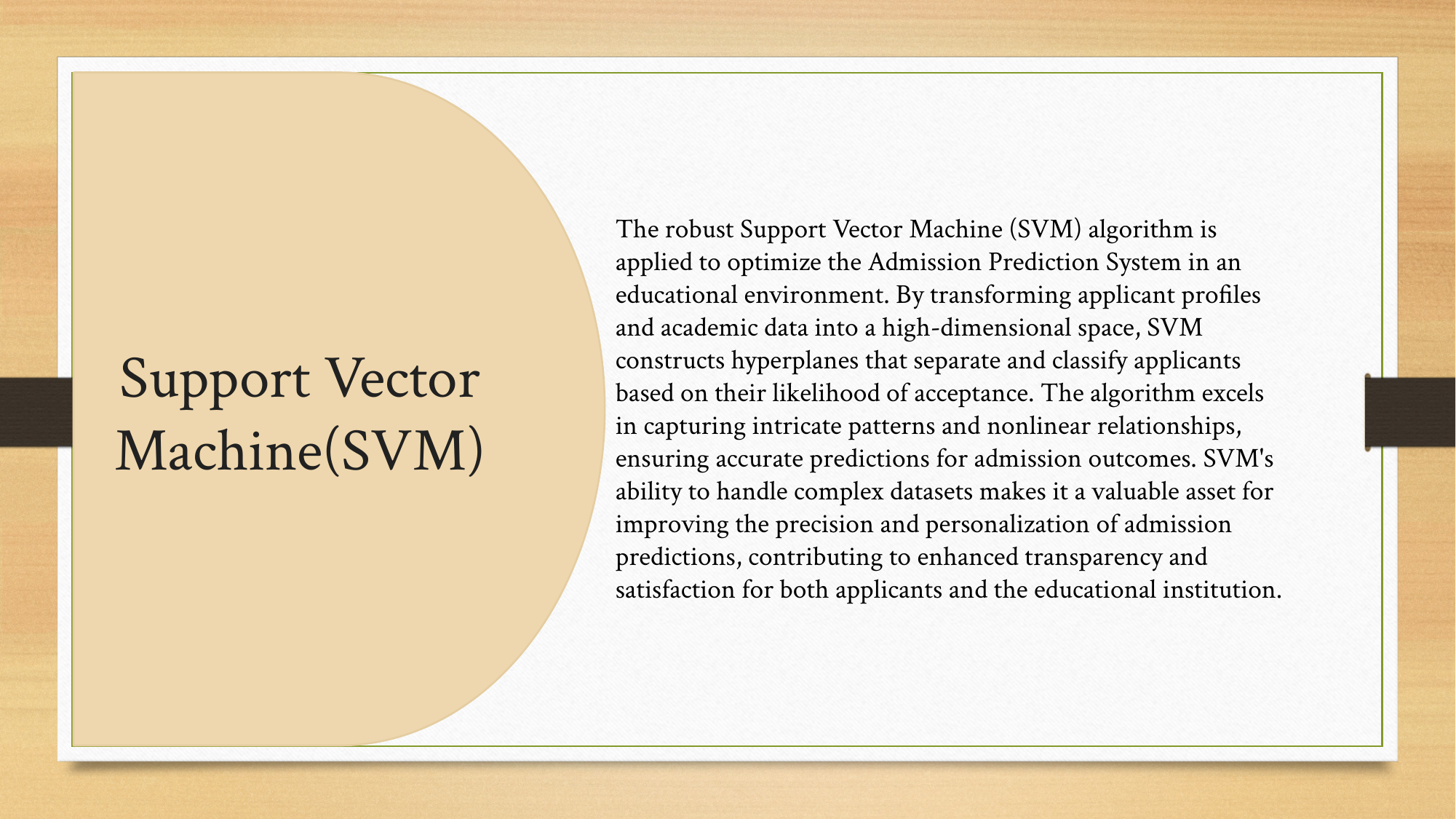

Support Vector Machine(SVM)
The robust Support Vector Machine (SVM) algorithm is applied to optimize the Admission Prediction System in an educational environment. By transforming applicant profiles and academic data into a high-dimensional space, SVM constructs hyperplanes that separate and classify applicants based on their likelihood of acceptance. The algorithm excels in capturing intricate patterns and nonlinear relationships, ensuring accurate predictions for admission outcomes. SVM's ability to handle complex datasets makes it a valuable asset for improving the precision and personalization of admission predictions, contributing to enhanced transparency and satisfaction for both applicants and the educational institution.